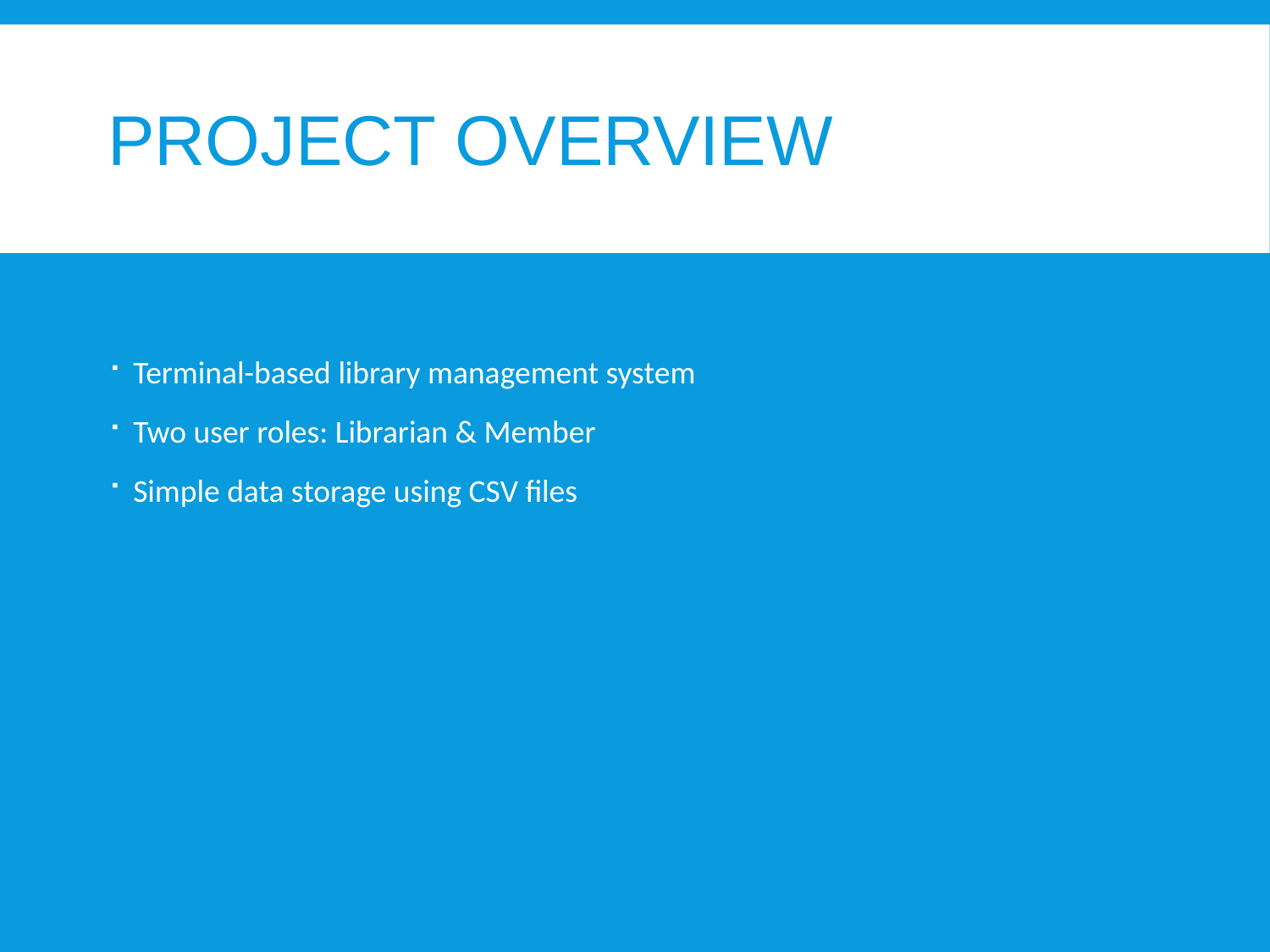

# Project Overview

Terminal-based library management system
Two user roles: Librarian & Member
Simple data storage using CSV files